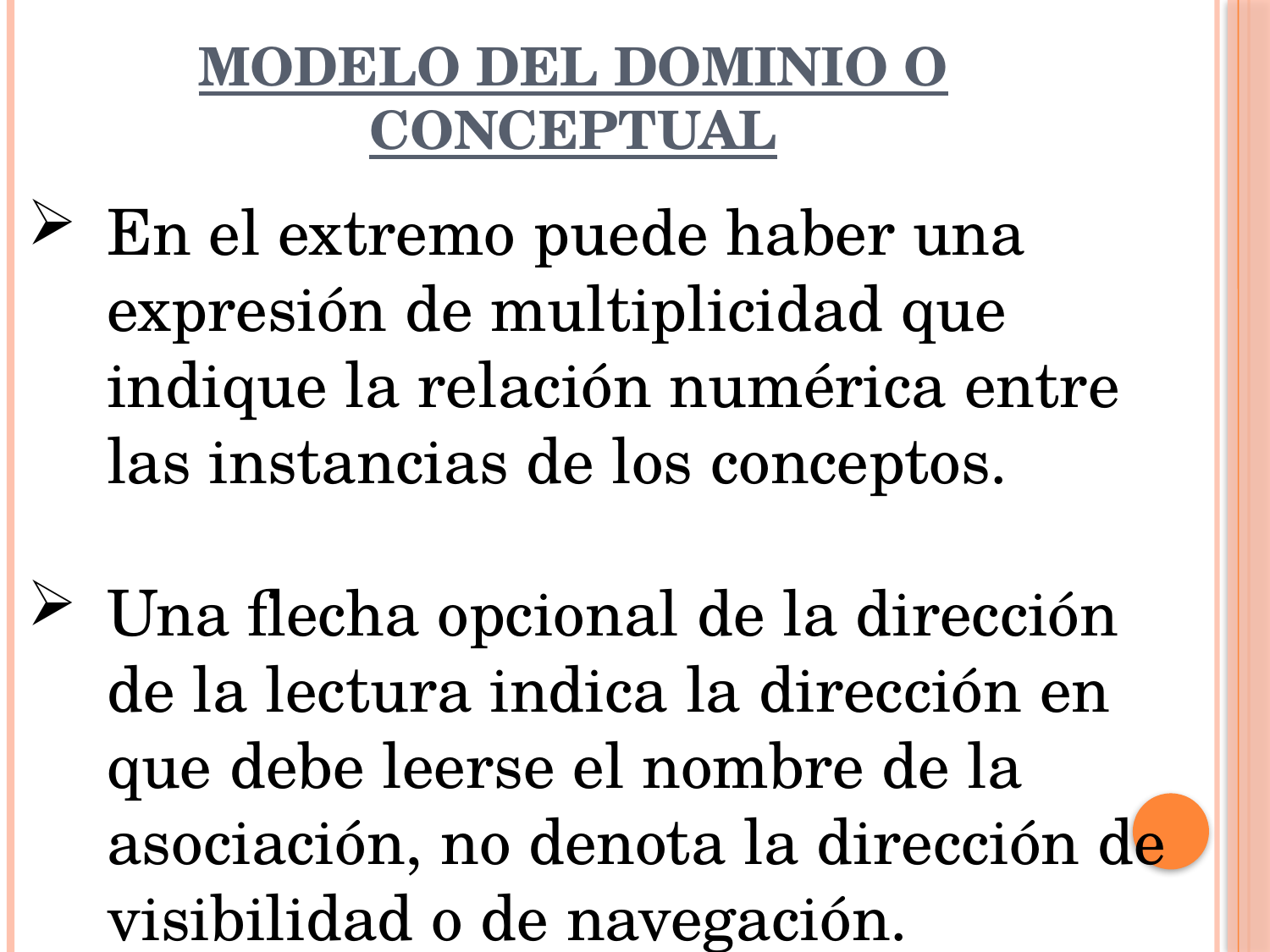

# MODELO DEL DOMINIO O CONCEPTUAL

En el extremo puede haber una expresión de multiplicidad que indique la relación numérica entre las instancias de los conceptos.

Una flecha opcional de la dirección de la lectura indica la dirección en que debe leerse el nombre de la asociación, no denota la dirección de visibilidad o de navegación.